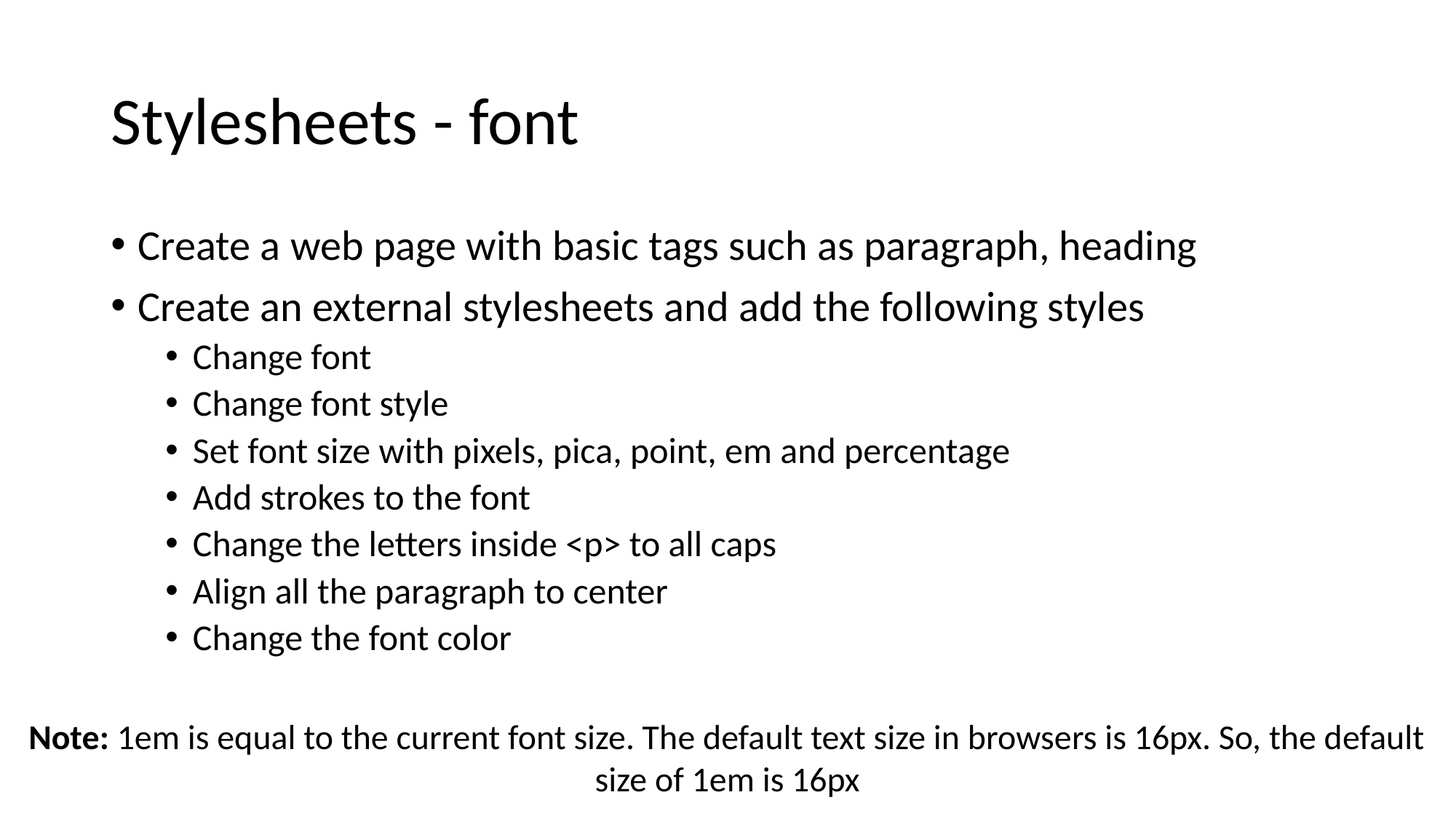

# Stylesheets - font
Create a web page with basic tags such as paragraph, heading
Create an external stylesheets and add the following styles
Change font
Change font style
Set font size with pixels, pica, point, em and percentage
Add strokes to the font
Change the letters inside <p> to all caps
Align all the paragraph to center
Change the font color

Note: 1em is equal to the current font size. The default text size in browsers is 16px. So, the default size of 1em is 16px